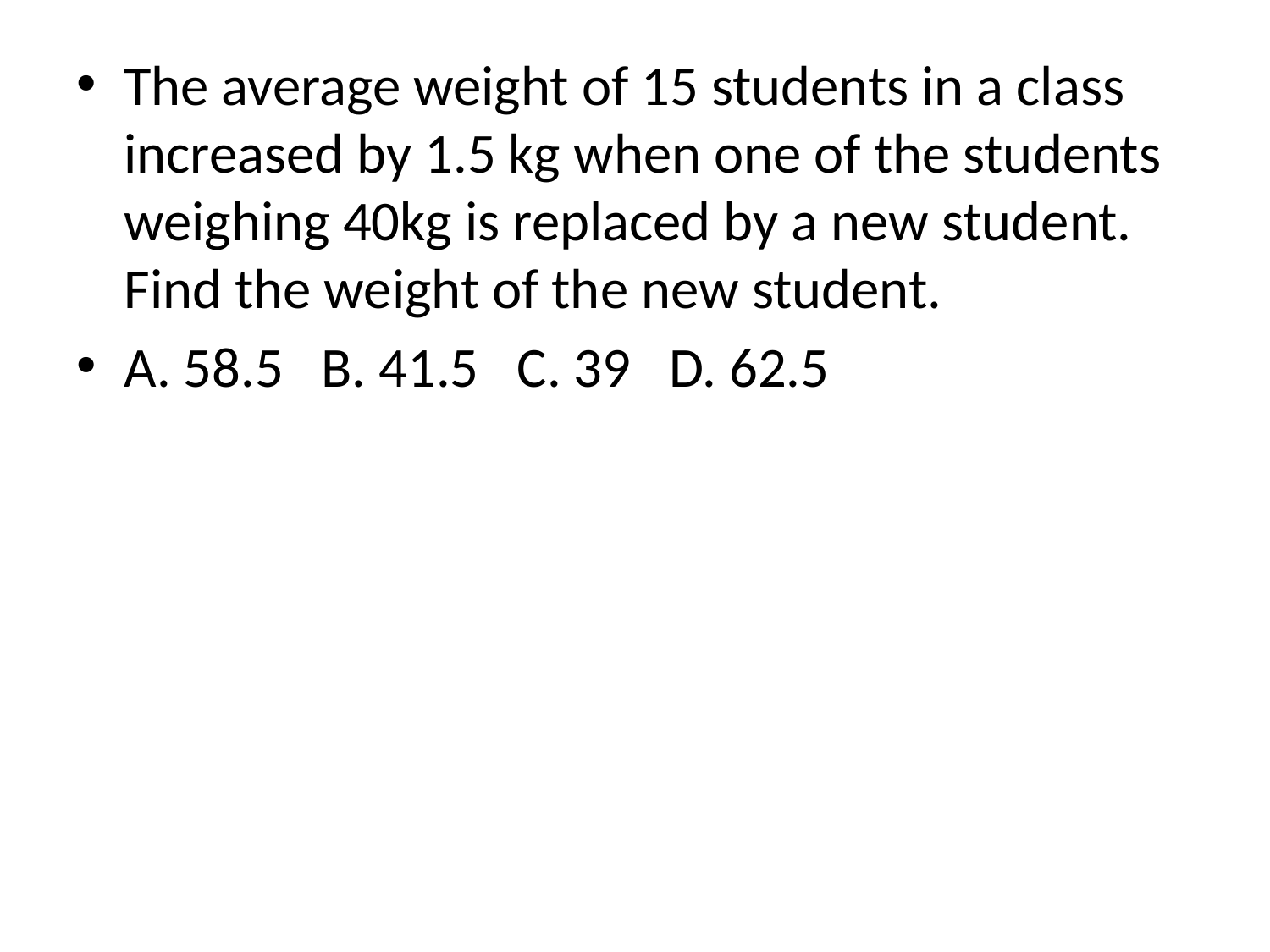

The average weight of 15 students in a class increased by 1.5 kg when one of the students weighing 40kg is replaced by a new student. Find the weight of the new student.
A. 58.5   B. 41.5   C. 39   D. 62.5